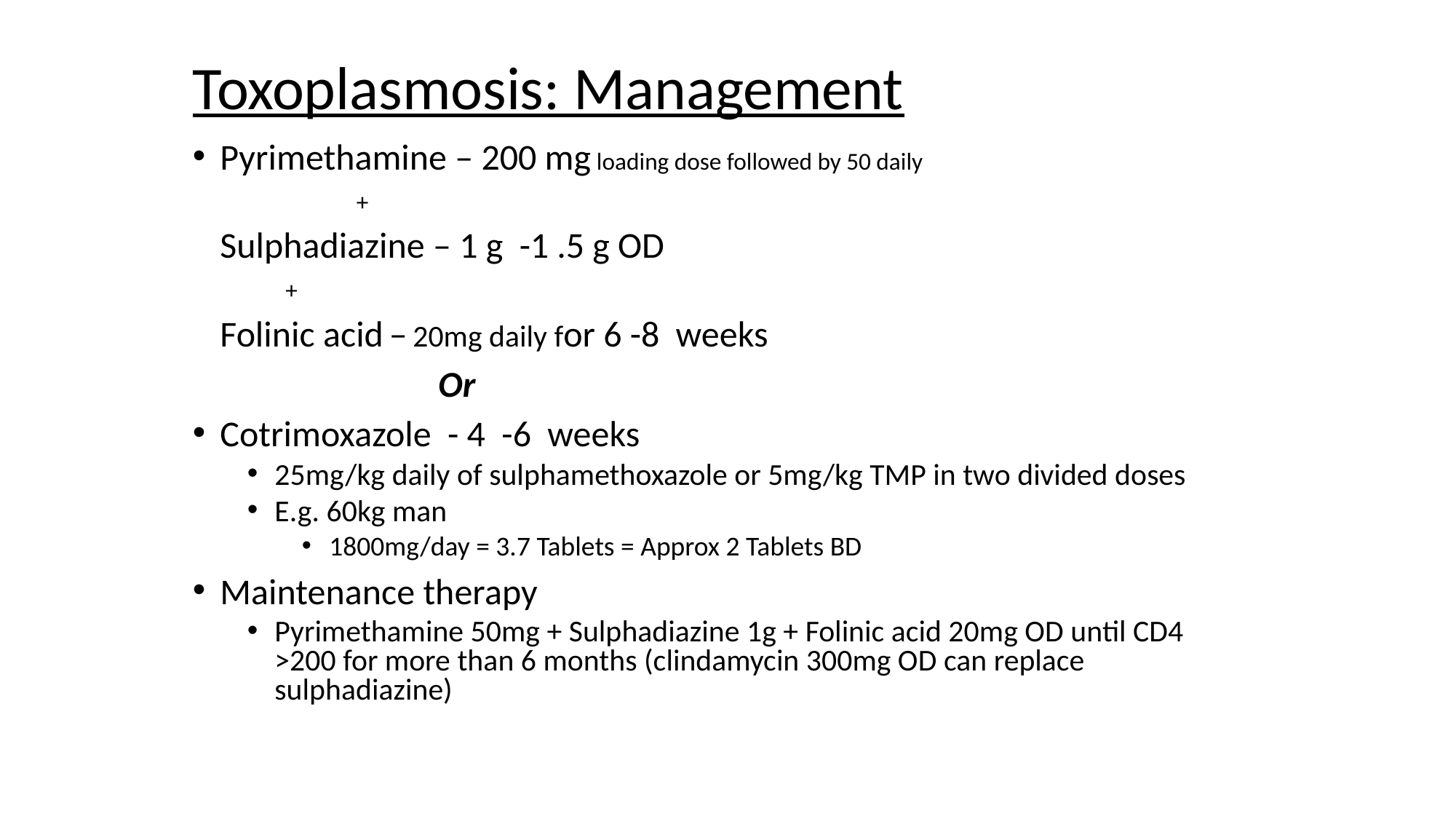

Toxoplasmosis: Management
Pyrimethamine – 200 mg loading dose followed by 50 daily
		     +
	Sulphadiazine – 1 g  -1 .5 g OD
	            +
	Folinic acid – 20mg daily for 6 -8  weeks
			Or
Cotrimoxazole  - 4  -6  weeks
25mg/kg daily of sulphamethoxazole or 5mg/kg TMP in two divided doses
E.g. 60kg man
1800mg/day = 3.7 Tablets = Approx 2 Tablets BD
Maintenance therapy
Pyrimethamine 50mg + Sulphadiazine 1g + Folinic acid 20mg OD until CD4 >200 for more than 6 months (clindamycin 300mg OD can replace sulphadiazine)